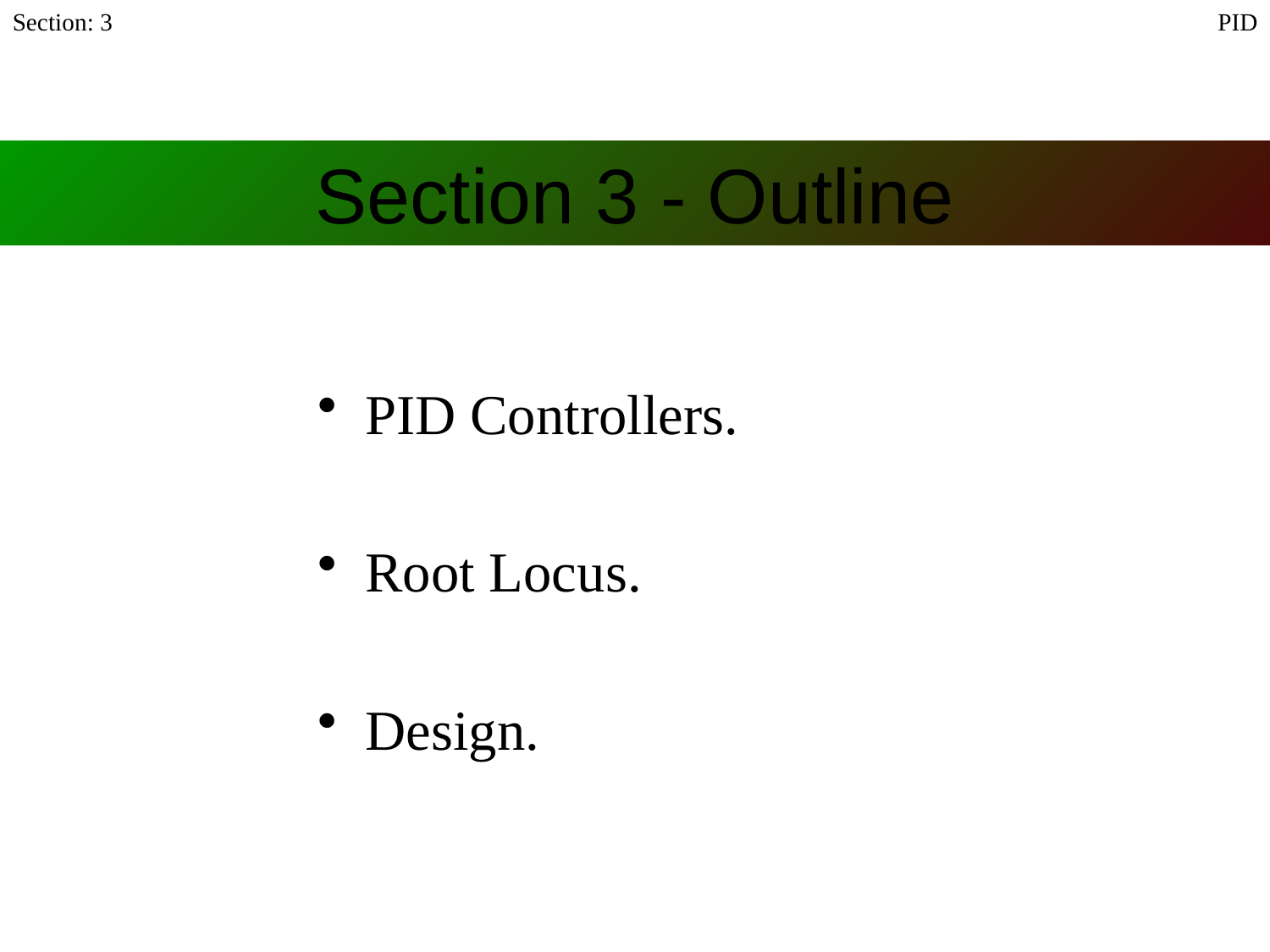

Section: 3
PID
Section 3 - Outline

PID Controllers.

Root Locus.

Design.